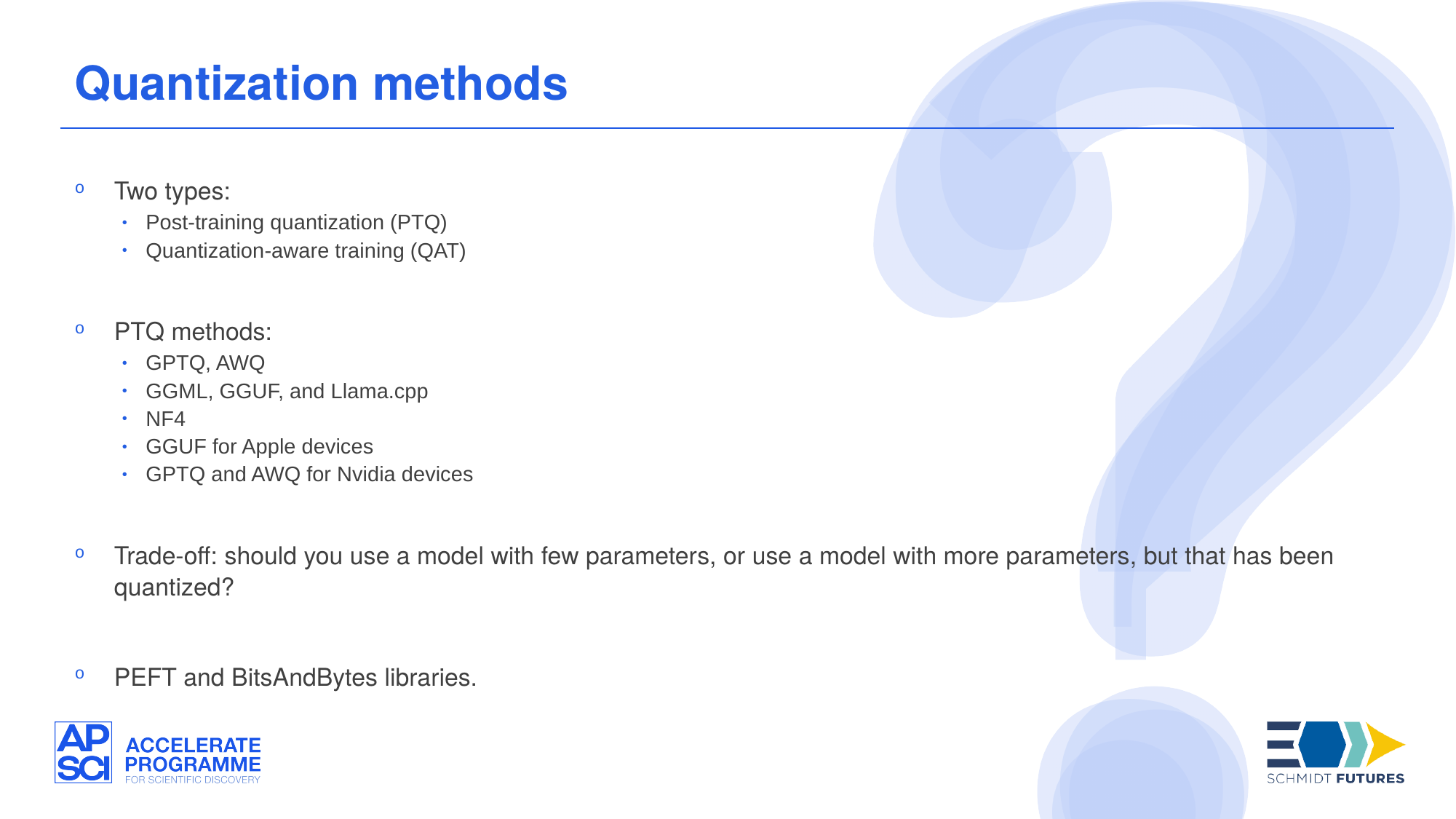

Quantization methods
Two types:
Post-training quantization (PTQ)
Quantization-aware training (QAT)

PTQ methods:
GPTQ, AWQ
GGML, GGUF, and Llama.cpp
NF4
GGUF for Apple devices
GPTQ and AWQ for Nvidia devices

Trade-off: should you use a model with few parameters, or use a model with more parameters, but that has been quantized?

PEFT and BitsAndBytes libraries.